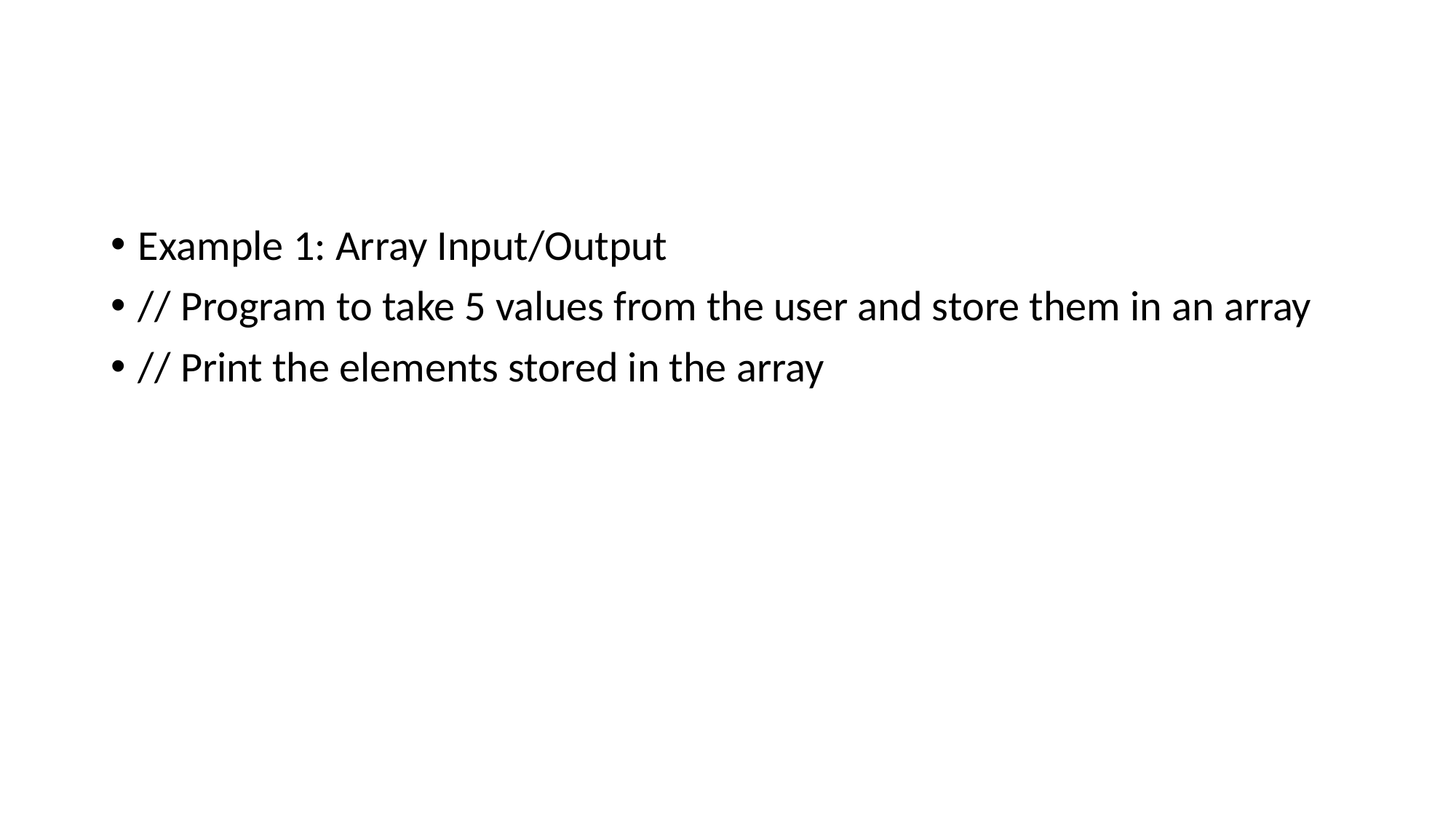

#
Example 1: Array Input/Output
// Program to take 5 values from the user and store them in an array
// Print the elements stored in the array